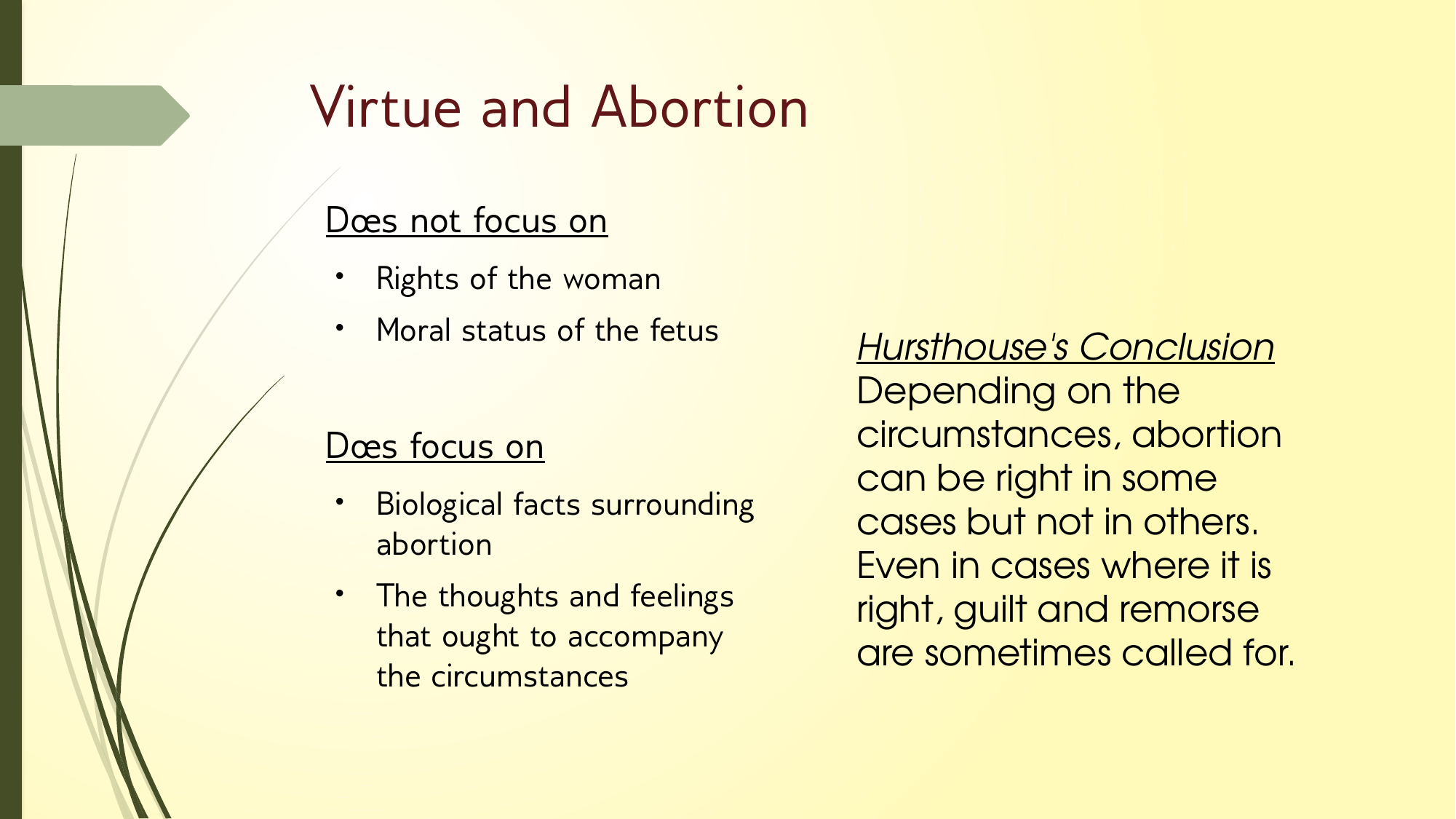

Virtue and Abortion
Does not focus on
Rights of the woman
Moral status of the fetus

Does focus on
Biological facts surrounding abortion
The thoughts and feelings that ought to accompany the circumstances

Hursthouse's Conclusion Depending on the circumstances, abortion can be right in some cases but not in others. Even in cases where it is right, guilt and remorse are sometimes called for.